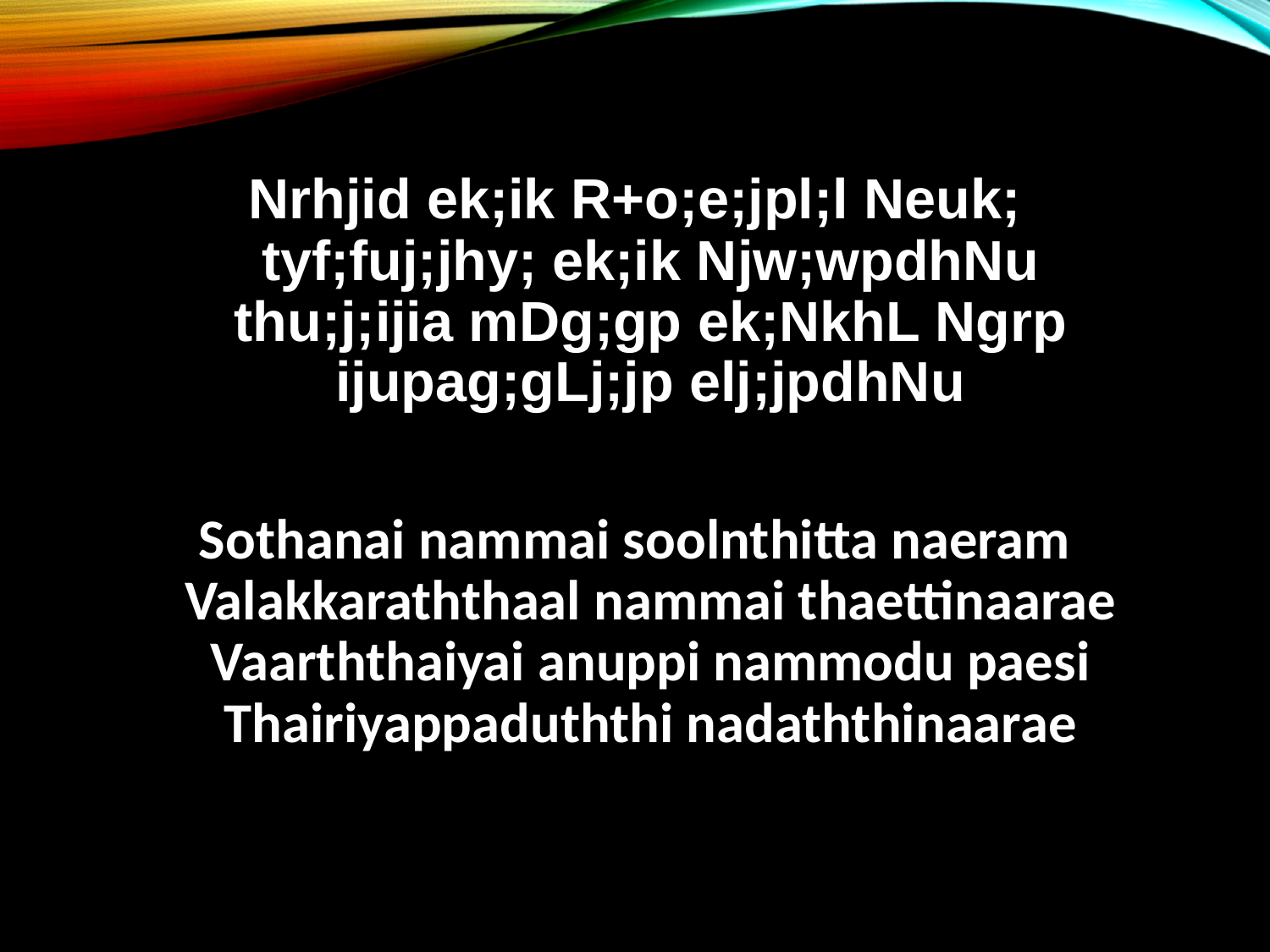

Nrhjid ek;ik R+o;e;jpl;l Neuk;
tyf;fuj;jhy; ek;ik Njw;wpdhNu
thu;j;ijia mDg;gp ek;NkhL Ngrp
ijupag;gLj;jp elj;jpdhNu

Sothanai nammai soolnthitta naeram
Valakkaraththaal nammai thaettinaarae
Vaarththaiyai anuppi nammodu paesi
Thairiyappaduththi nadaththinaarae